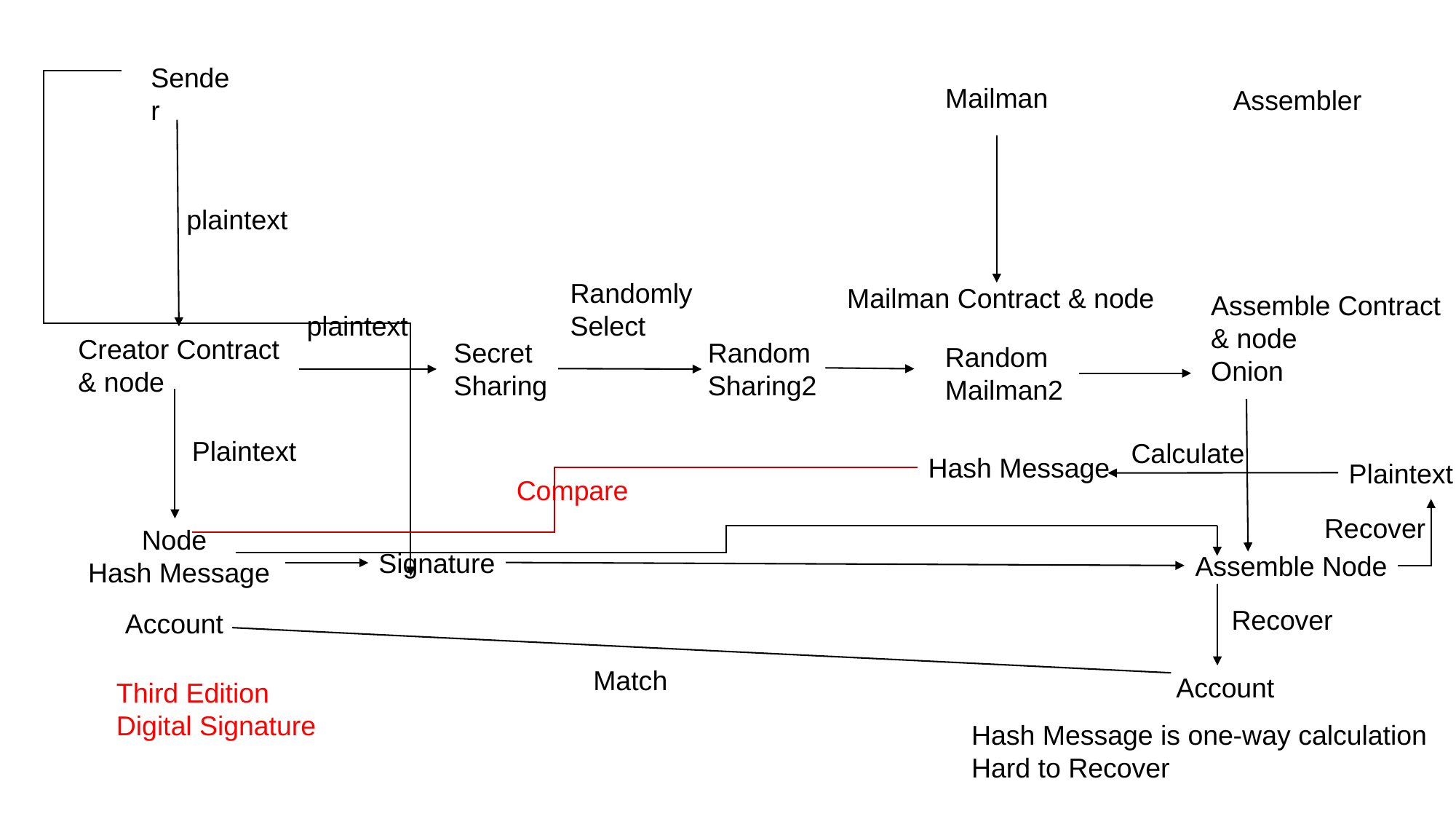

Sender
Mailman
Assembler
plaintext
Randomly
Select
Mailman Contract & node
Assemble Contract
& node
Onion
plaintext
Creator Contract
& node
Secret
Sharing
Random
Sharing2
Random
Mailman2
Assemble Node
Plaintext
       Node
Hash Message
Calculate
Hash Message
Plaintext
Compare
Recover
Signature
Account
Recover
Match
Account
Third Edition
Digital Signature
Hash Message is one-way calculation
Hard to Recover